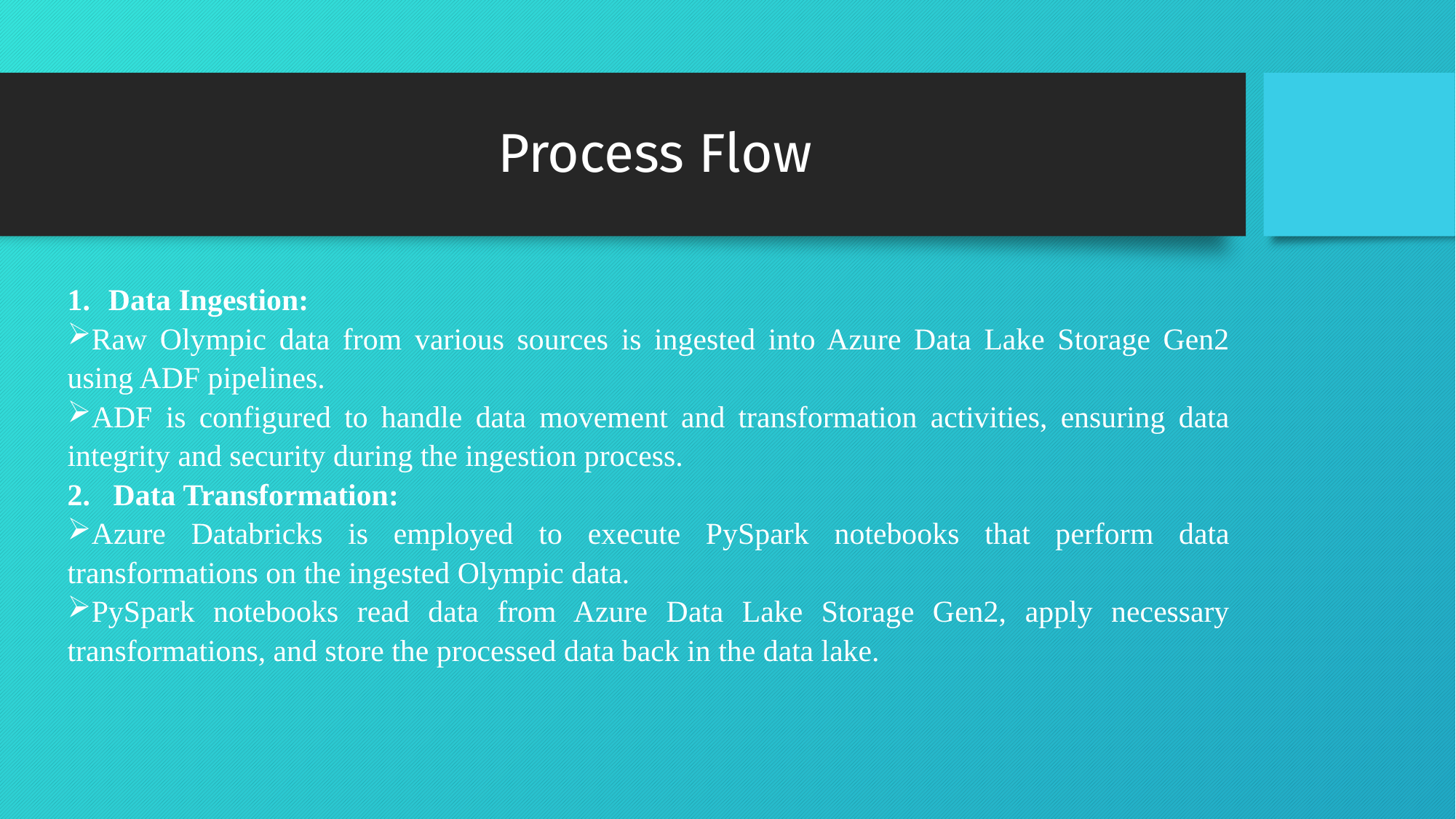

# Process Flow
Data Ingestion:
Raw Olympic data from various sources is ingested into Azure Data Lake Storage Gen2 using ADF pipelines.
ADF is configured to handle data movement and transformation activities, ensuring data integrity and security during the ingestion process.
2.   Data Transformation:
Azure Databricks is employed to execute PySpark notebooks that perform data transformations on the ingested Olympic data.
PySpark notebooks read data from Azure Data Lake Storage Gen2, apply necessary transformations, and store the processed data back in the data lake.